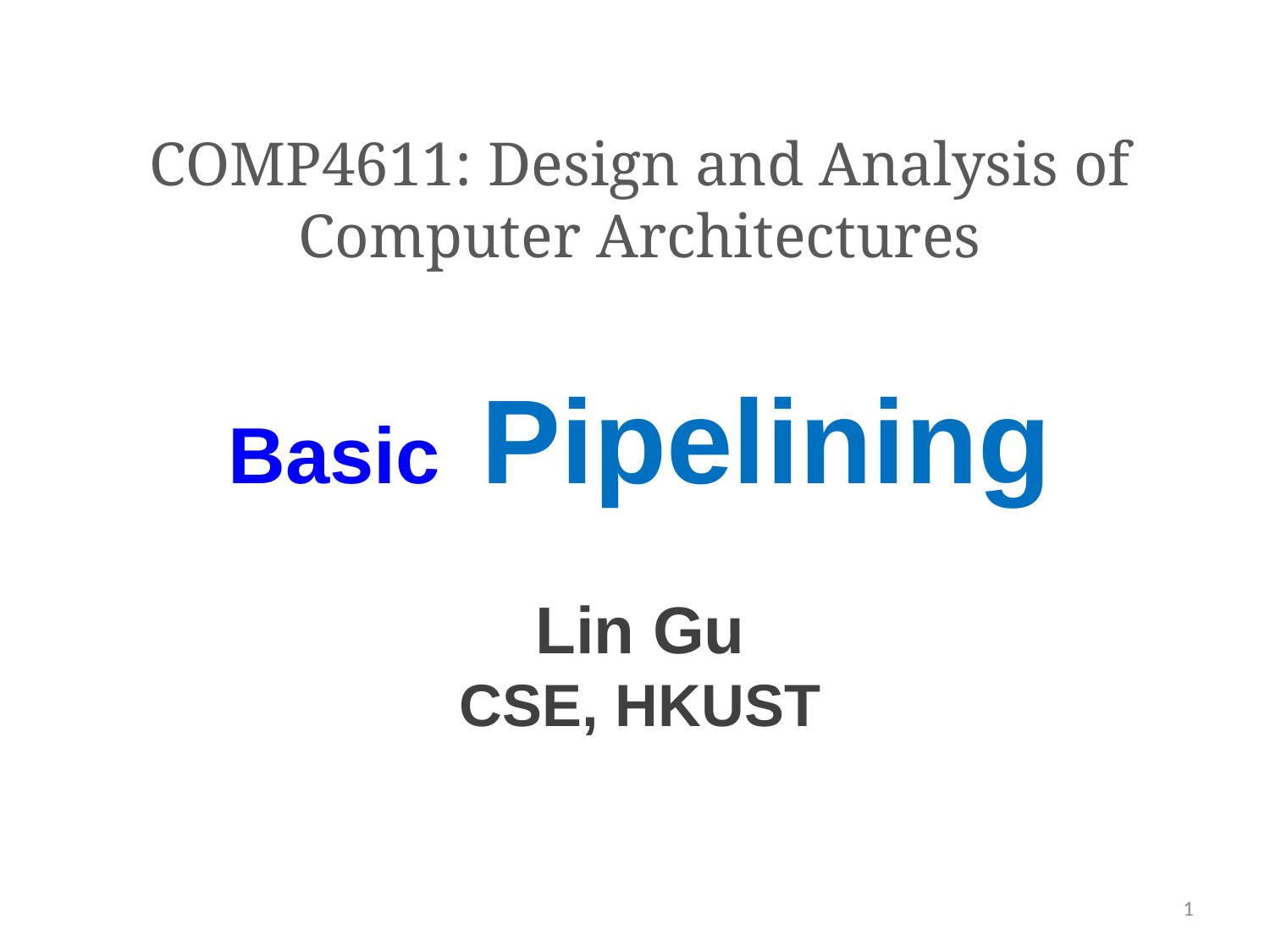

# COMP4611: Design and Analysis of Computer Architectures Basic  Pipelining Lin Gu CSE, HKUST
1